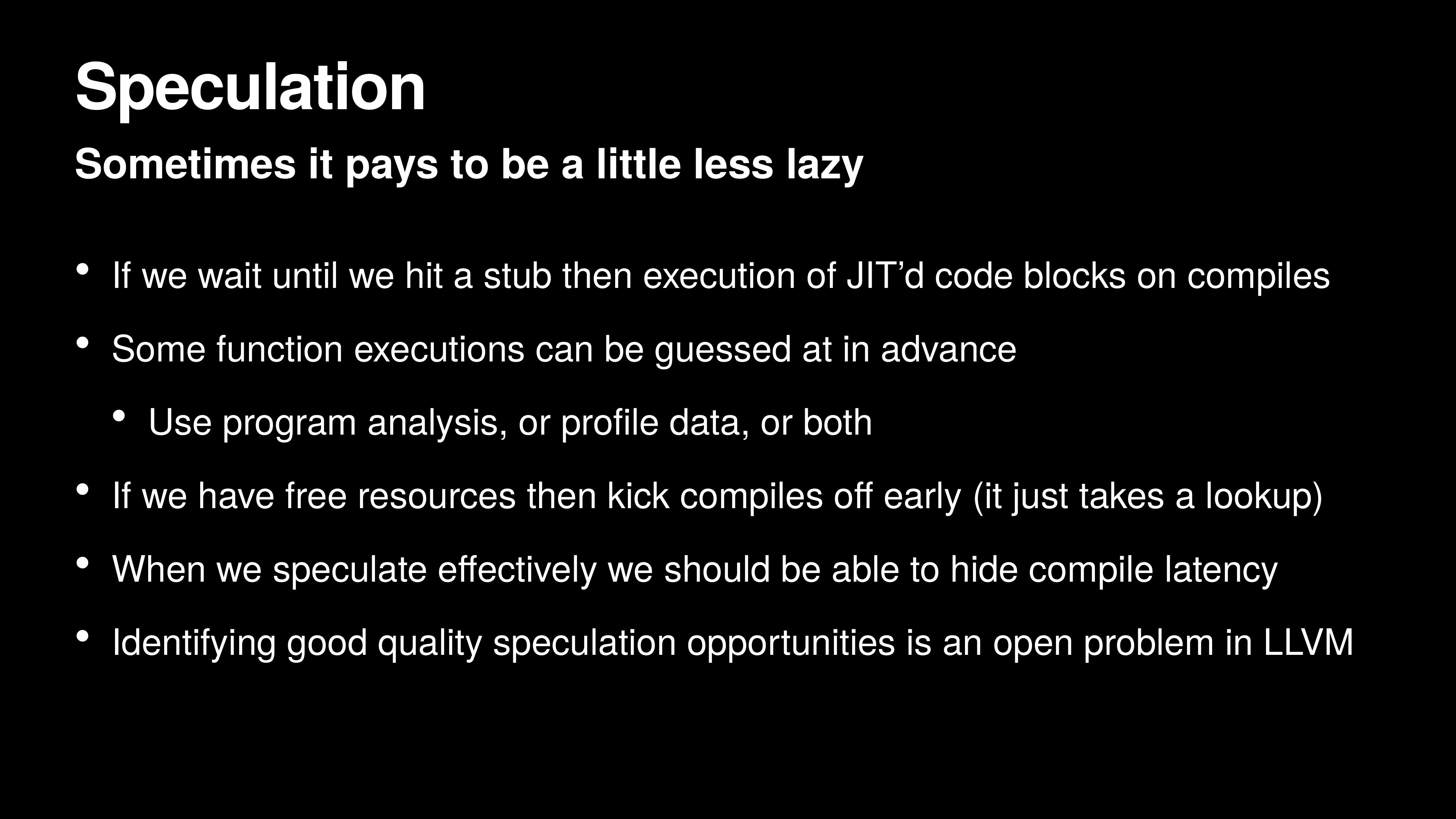

# Speculation
Sometimes it pays to be a little less lazy
If we wait until we hit a stub then execution of JIT’d code blocks on compiles
Some function executions can be guessed at in advance
Use program analysis, or profile data, or both
If we have free resources then kick compiles off early (it just takes a lookup)
When we speculate effectively we should be able to hide compile latency
Identifying good quality speculation opportunities is an open problem in LLVM